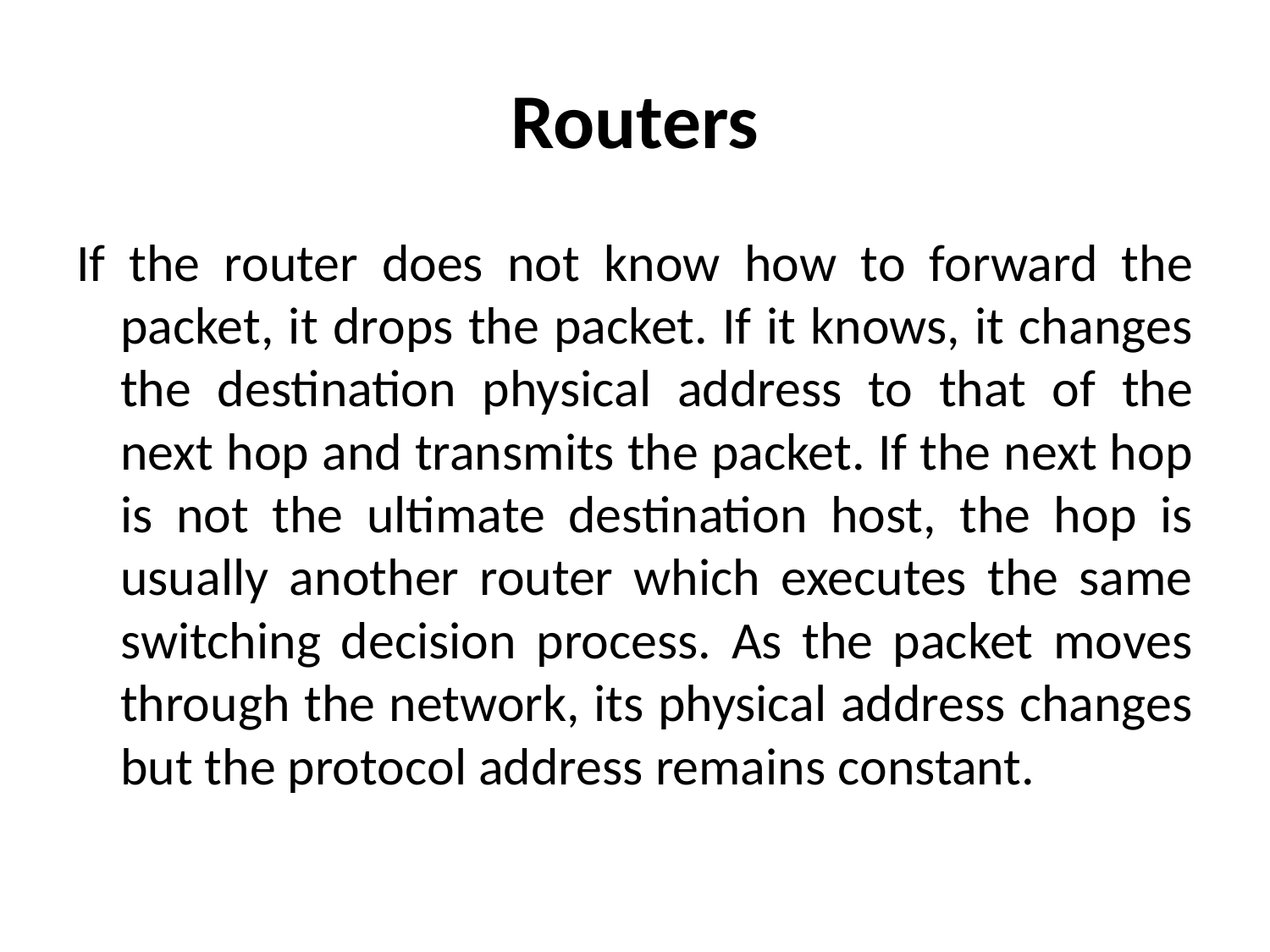

# Routers
If the router does not know how to forward the packet, it drops the packet. If it knows, it changes the destination physical address to that of the next hop and transmits the packet. If the next hop is not the ultimate destination host, the hop is usually another router which executes the same switching decision process. As the packet moves through the network, its physical address changes but the protocol address remains constant.